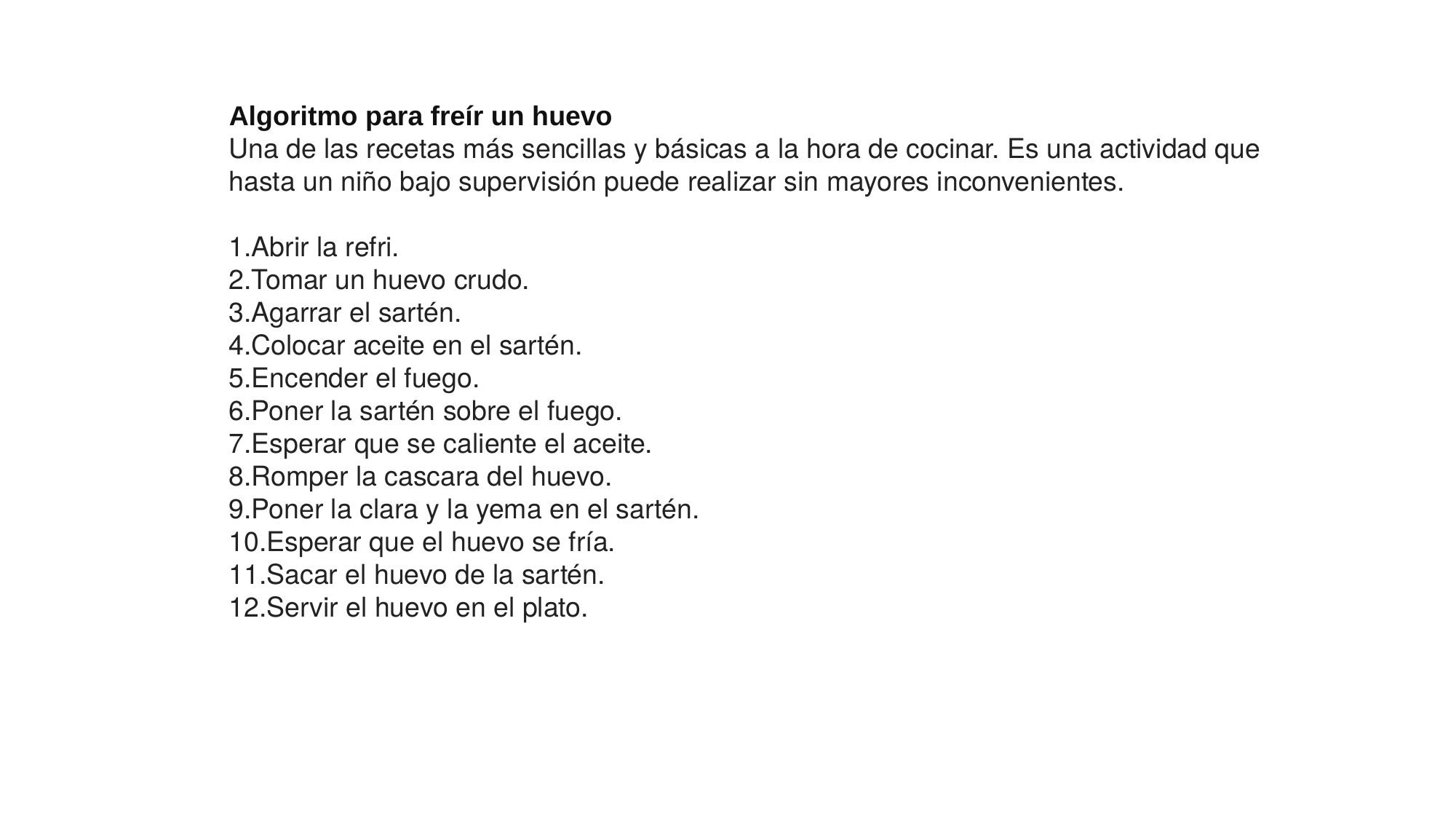

Algoritmo para freír un huevo
Una de las recetas más sencillas y básicas a la hora de cocinar. Es una actividad que hasta un niño bajo supervisión puede realizar sin mayores inconvenientes.

Abrir la refri.
Tomar un huevo crudo.
Agarrar el sartén.
Colocar aceite en el sartén.
Encender el fuego.
Poner la sartén sobre el fuego.
Esperar que se caliente el aceite.
Romper la cascara del huevo.
Poner la clara y la yema en el sartén.
Esperar que el huevo se fría.
Sacar el huevo de la sartén.
Servir el huevo en el plato.